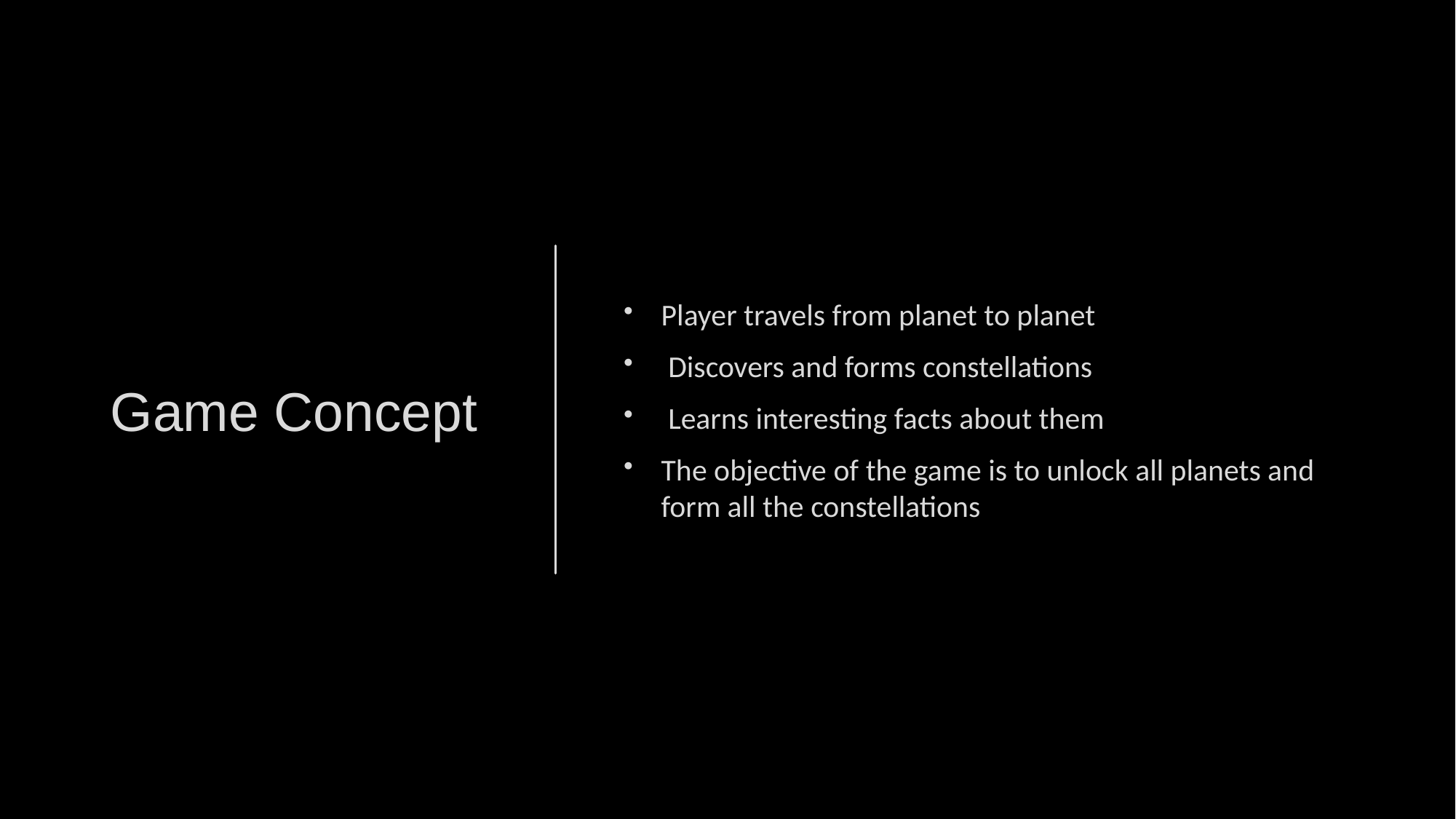

# Game Concept
Player travels from planet to planet
 Discovers and forms constellations
 Learns interesting facts about them
The objective of the game is to unlock all planets and form all the constellations
2